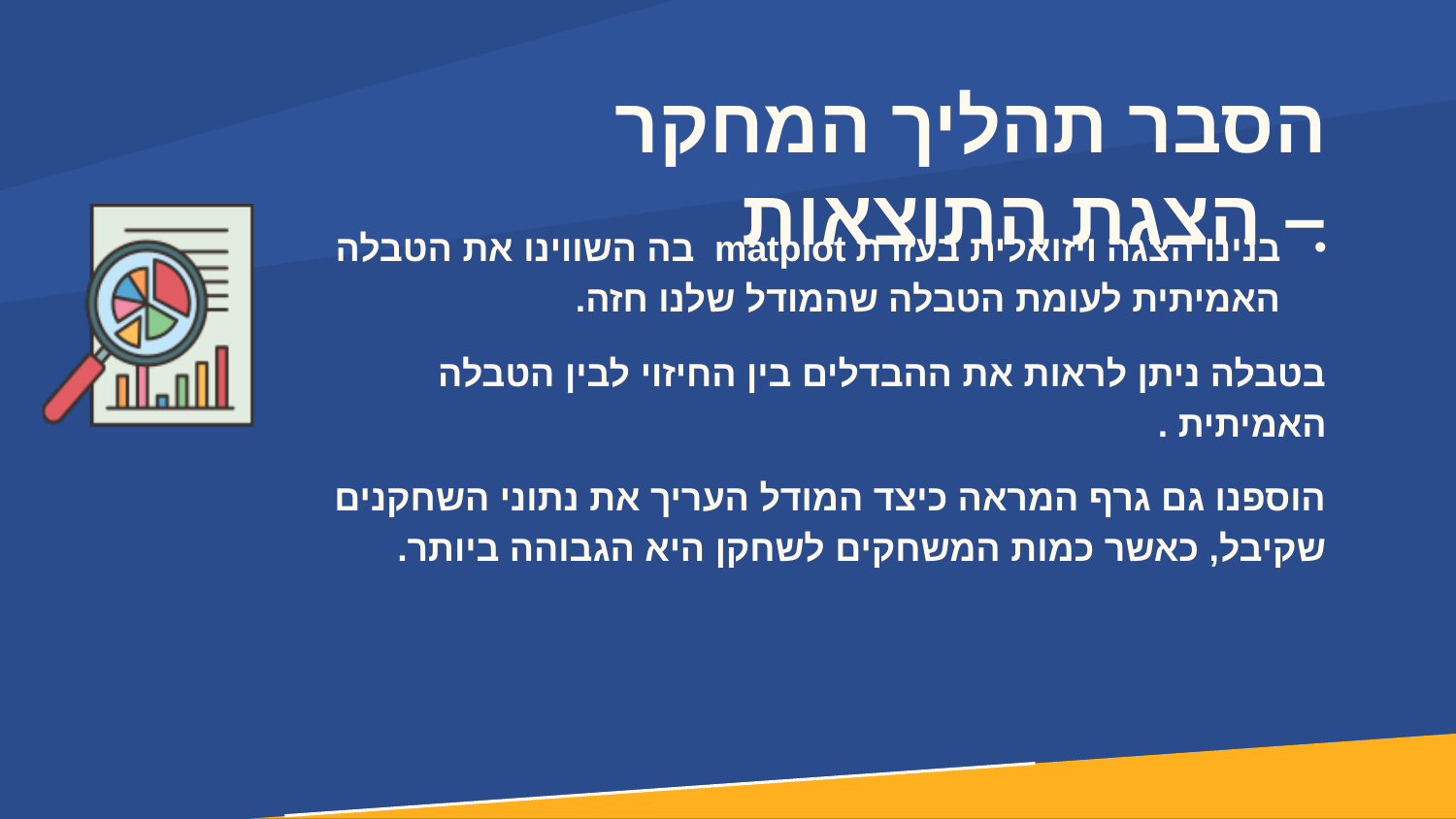

# הסבר תהליך המחקר – הצגת התוצאות

בנינו הצגה ויזואלית בעזרת matplot  בה השווינו את הטבלה האמיתית לעומת הטבלה שהמודל שלנו חזה.
בטבלה ניתן לראות את ההבדלים בין החיזוי לבין הטבלה האמיתית .
הוספנו גם גרף המראה כיצד המודל העריך את נתוני השחקנים שקיבל, כאשר כמות המשחקים לשחקן היא הגבוהה ביותר.